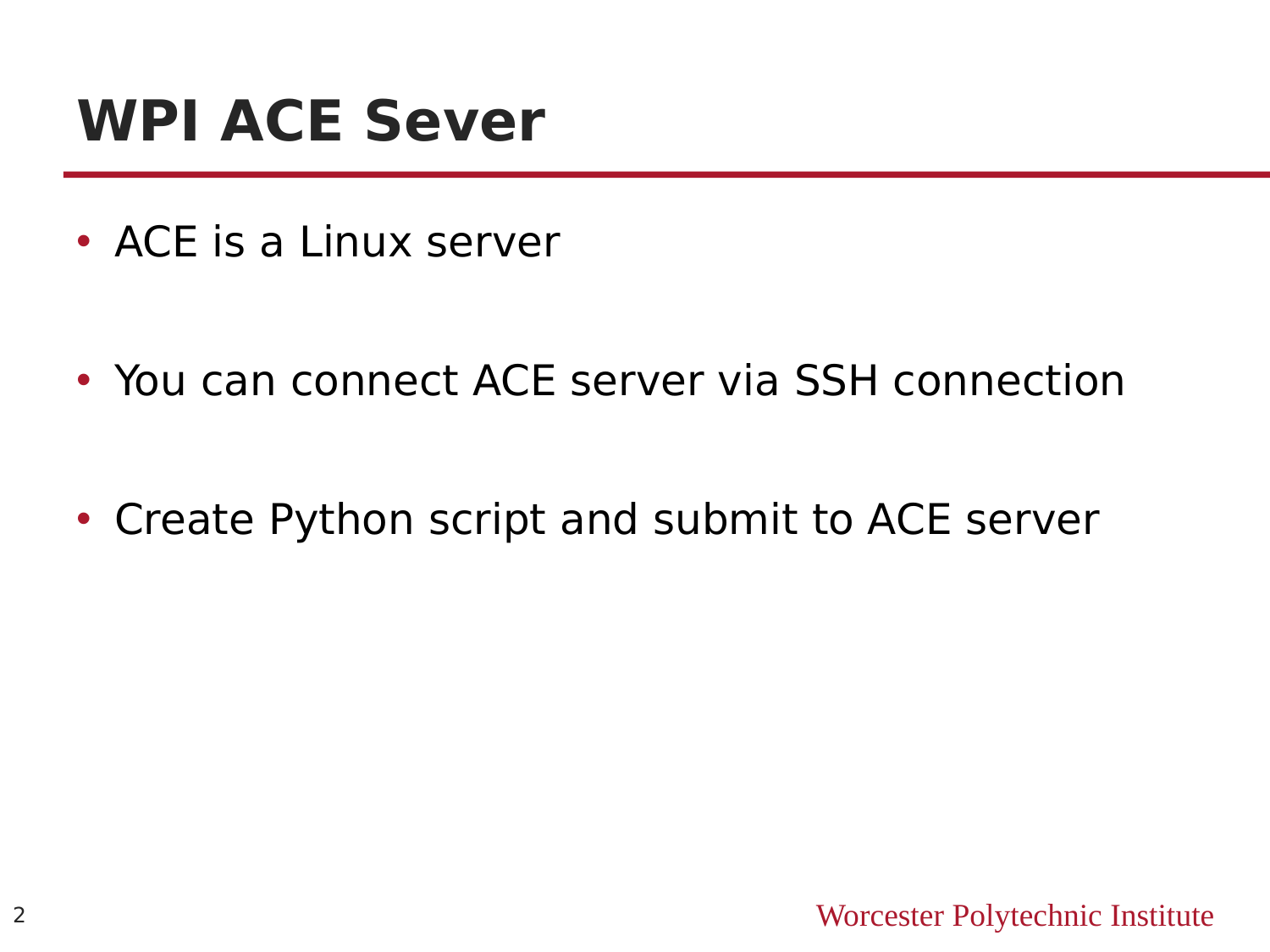

# WPI ACE Sever
ACE is a Linux server

You can connect ACE server via SSH connection

Create Python script and submit to ACE server
2